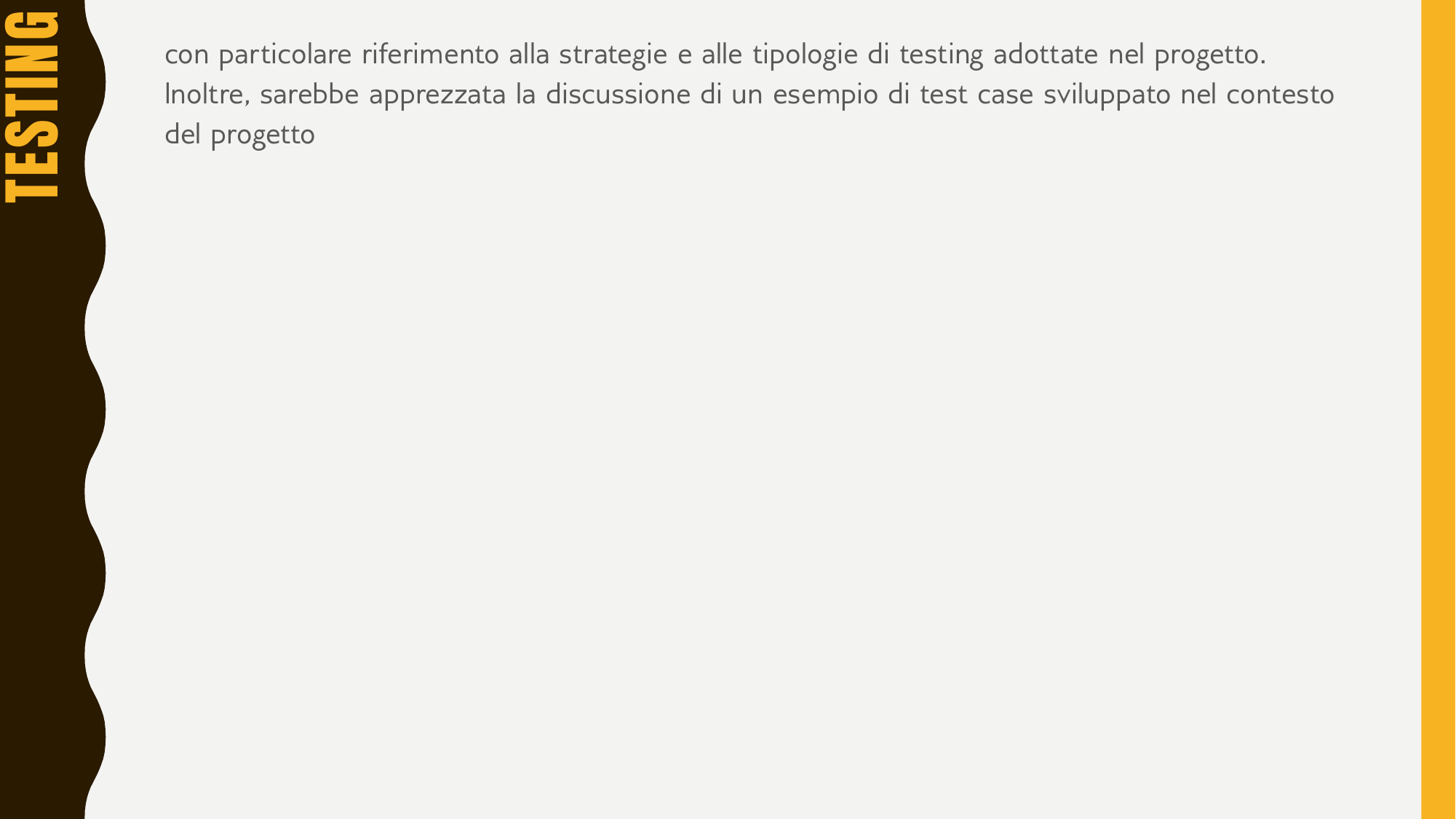

con particolare riferimento alla strategie e alle tipologie di testing adottate nel progetto. Inoltre, sarebbe apprezzata la discussione di un esempio di test case sviluppato nel contesto del progetto
# TESTING